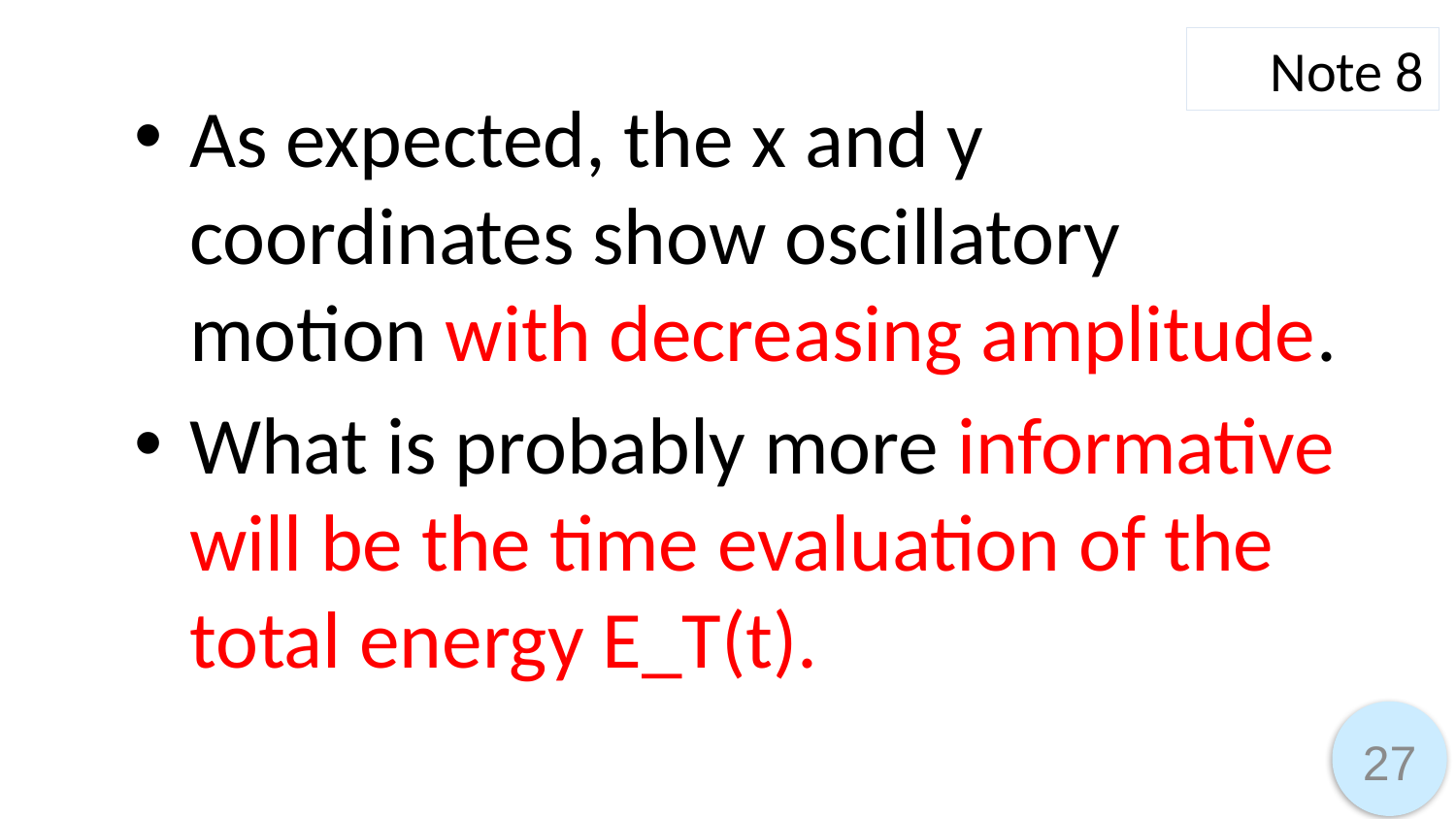

Note 8
As expected, the x and y coordinates show oscillatory motion with decreasing amplitude.
What is probably more informative will be the time evaluation of the total energy E_T(t).
27